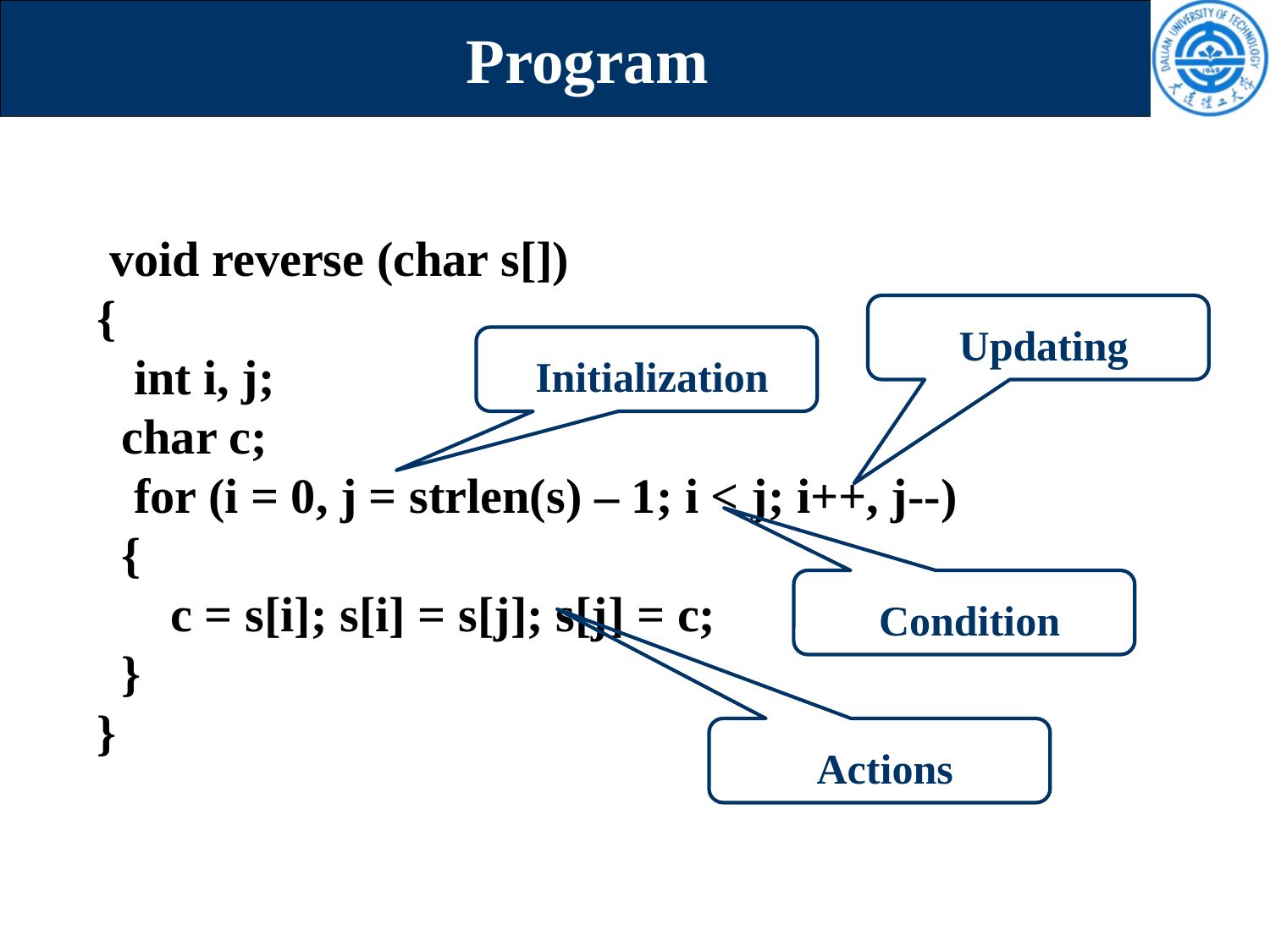

# Program
 void reverse (char s[])
{
   int i, j;
  char c;
   for (i = 0, j = strlen(s) – 1; i < j; i++, j--)
  {
      c = s[i]; s[i] = s[j]; s[j] = c;
  }
}
 Updating
 Initialization
 Condition
 Actions